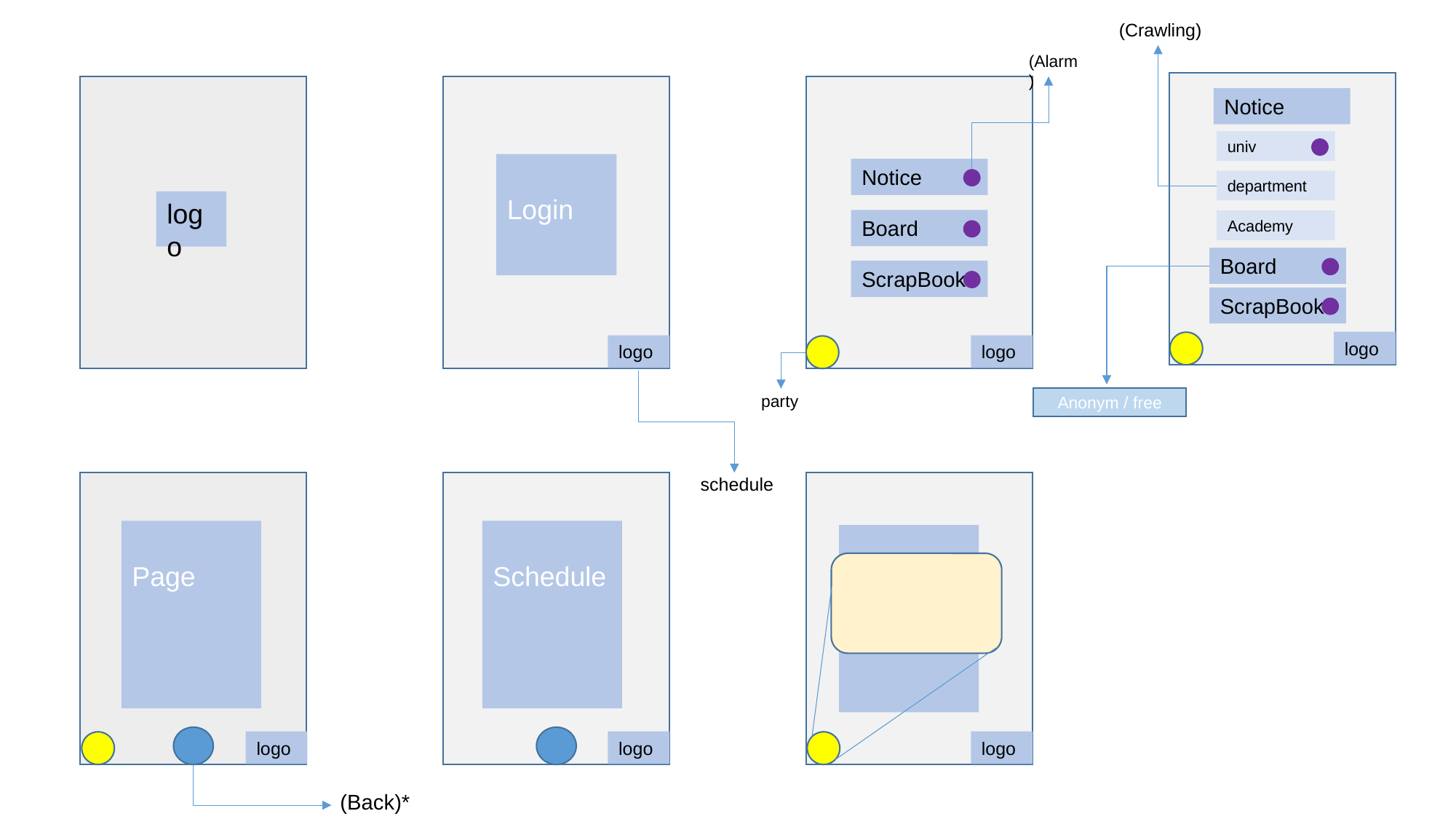

(Crawling)
(Alarm)

Notice
univ

Login

Notice

department
logo
Board
Academy

Board

ScrapBook

ScrapBook

logo

logo
logo

party
Anonym / free
schedule

Page

Schedule

etc

logo
logo
logo

(Back)*